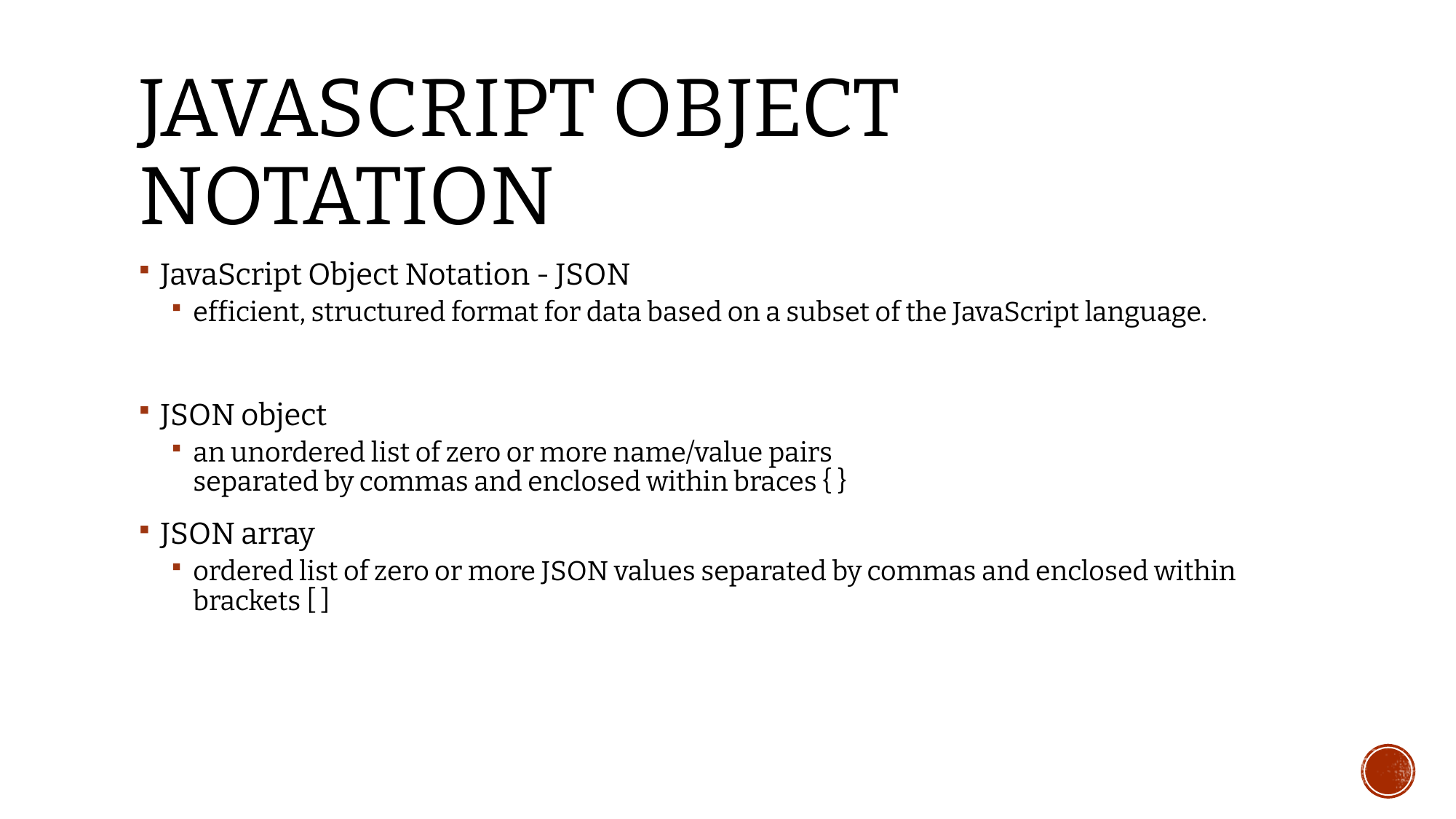

# JavaScript Object Notation
JavaScript Object Notation - JSON
efficient, structured format for data based on a subset of the JavaScript language.

JSON object
an unordered list of zero or more name/value pairs
separated by commas and enclosed within braces { }
JSON array
ordered list of zero or more JSON values separated by commas and enclosed within brackets [ ]